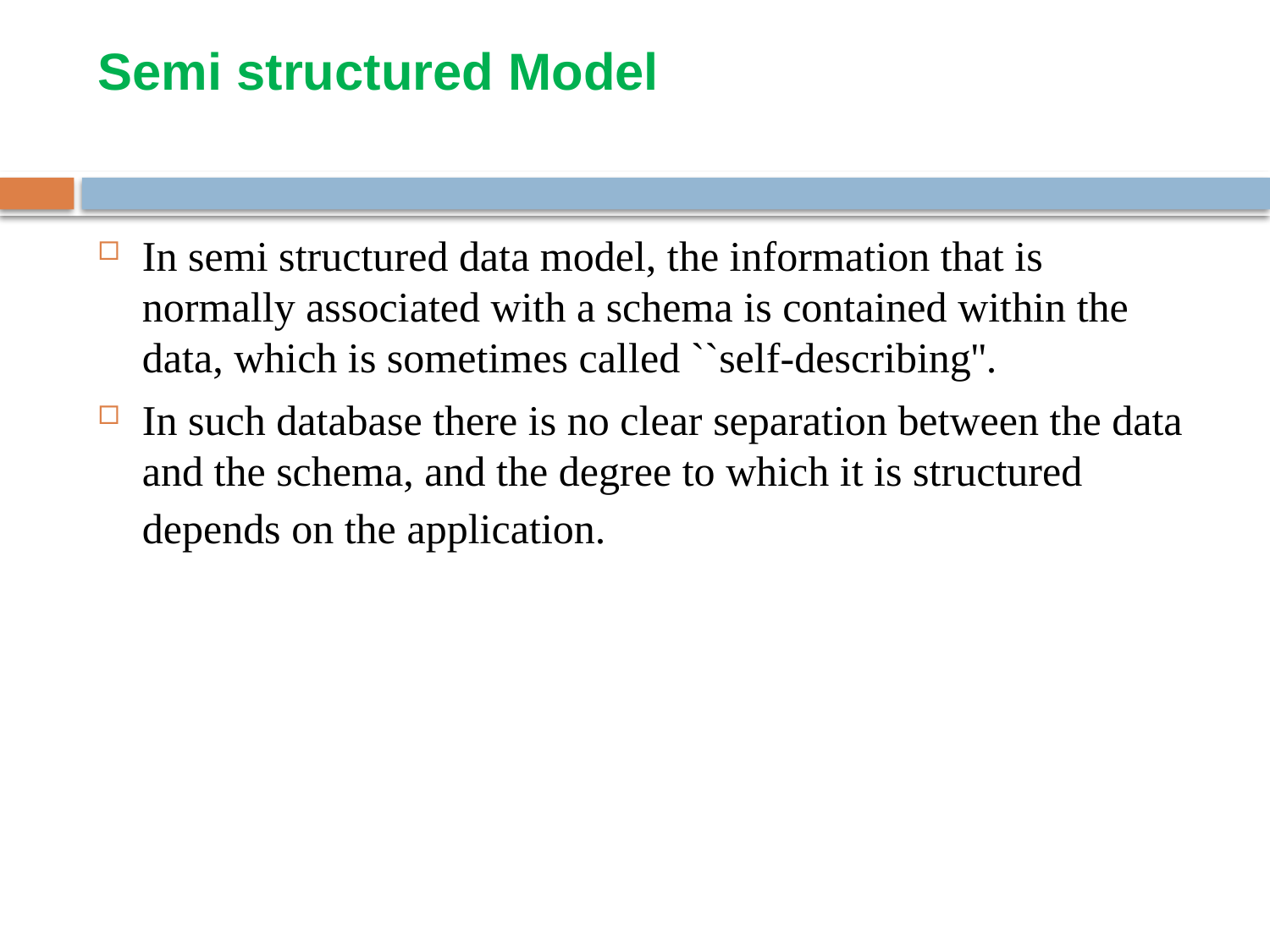

# Semi structured Model
In semi structured data model, the information that is normally associated with a schema is contained within the data, which is sometimes called ``self-describing''.
In such database there is no clear separation between the data and the schema, and the degree to which it is structured depends on the application.